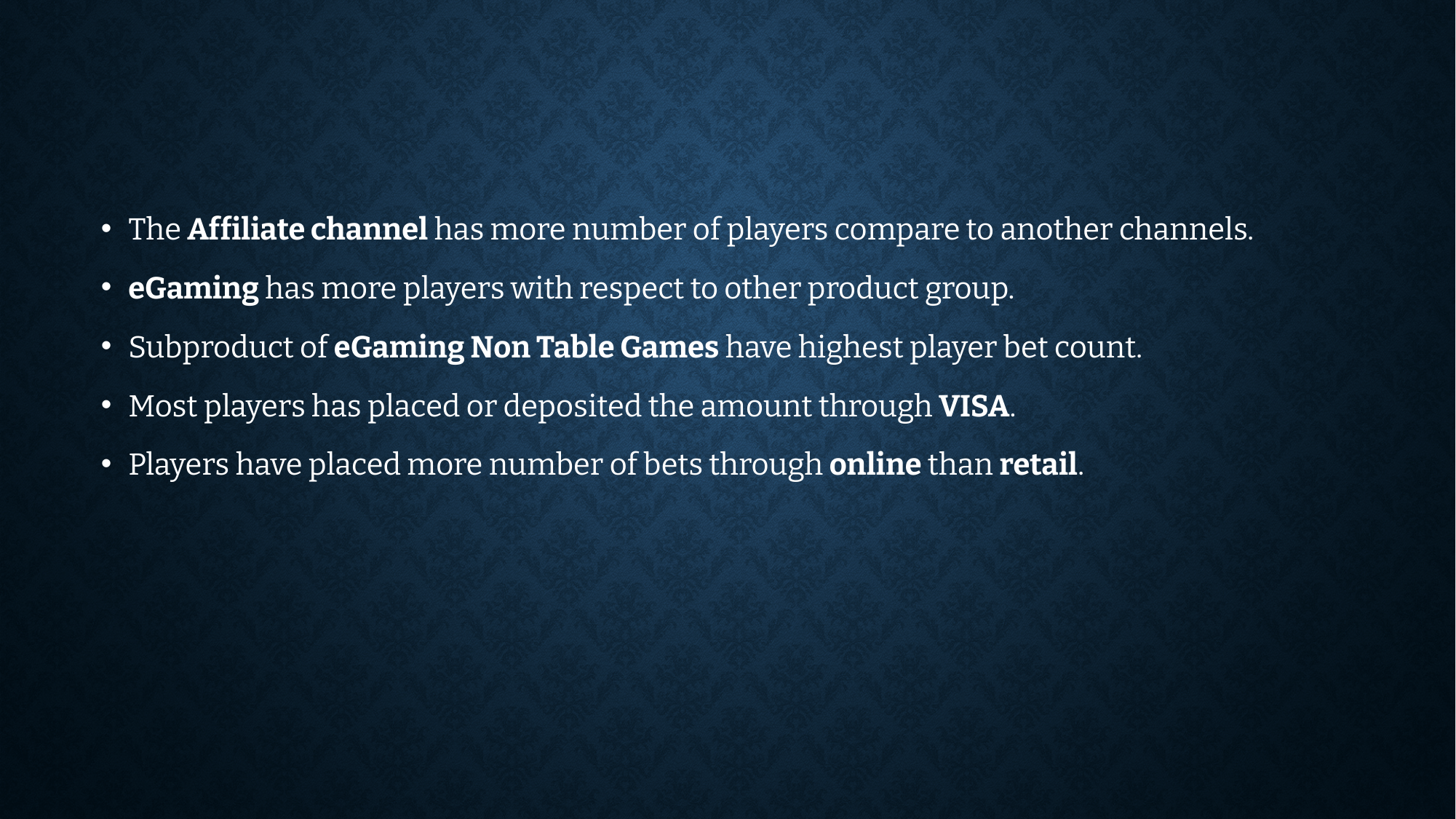

The Affiliate channel has more number of players compare to another channels.
eGaming has more players with respect to other product group.
Subproduct of eGaming Non Table Games have highest player bet count.
Most players has placed or deposited the amount through VISA.
Players have placed more number of bets through online than retail.